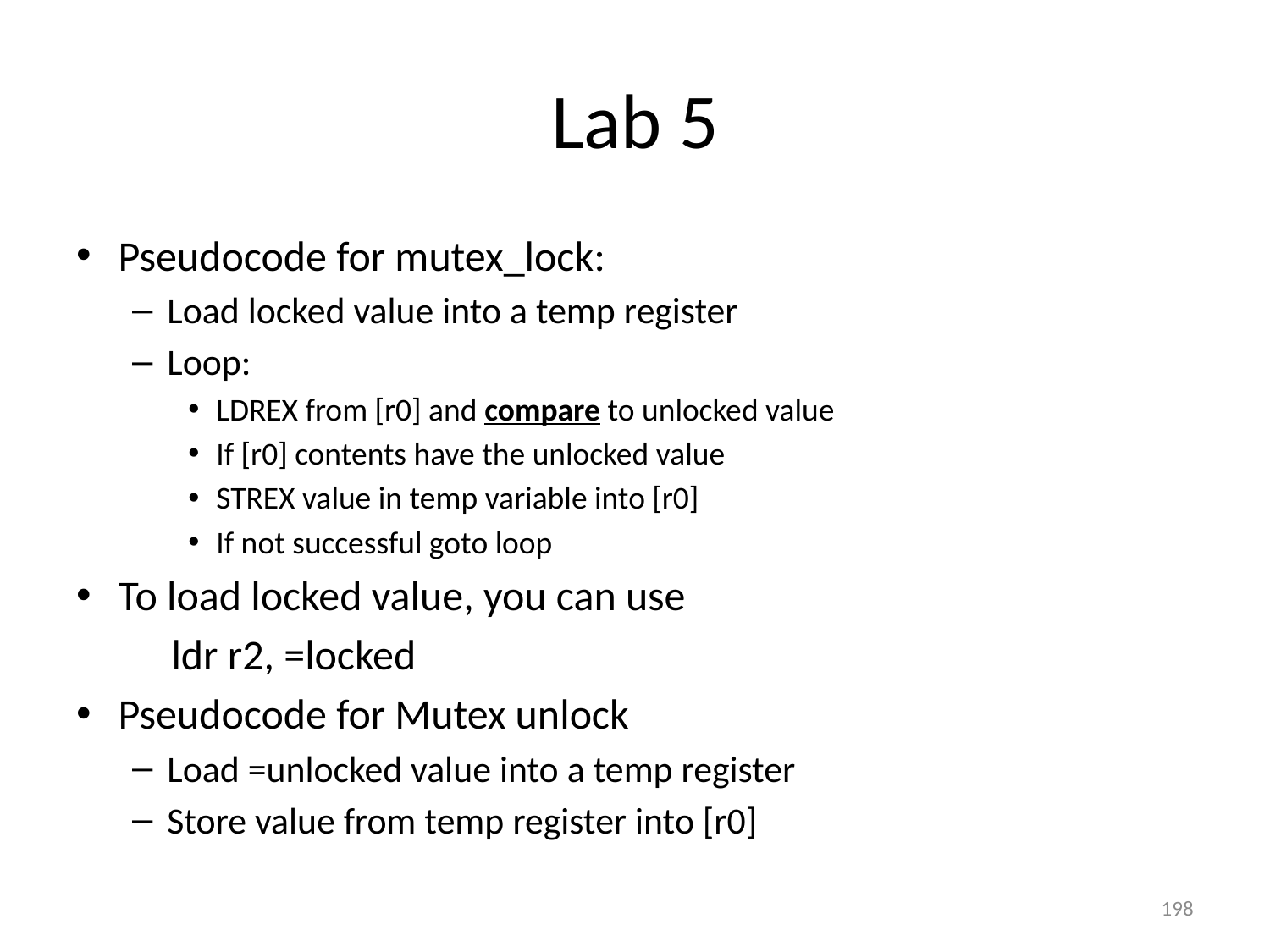

# Lab 5
Pseudocode for mutex_lock:
Load locked value into a temp register
Loop:
LDREX from [r0] and compare to unlocked value
If [r0] contents have the unlocked value
STREX value in temp variable into [r0]
If not successful goto loop
To load locked value, you can use
	ldr r2, =locked
Pseudocode for Mutex unlock
Load =unlocked value into a temp register
Store value from temp register into [r0]

198